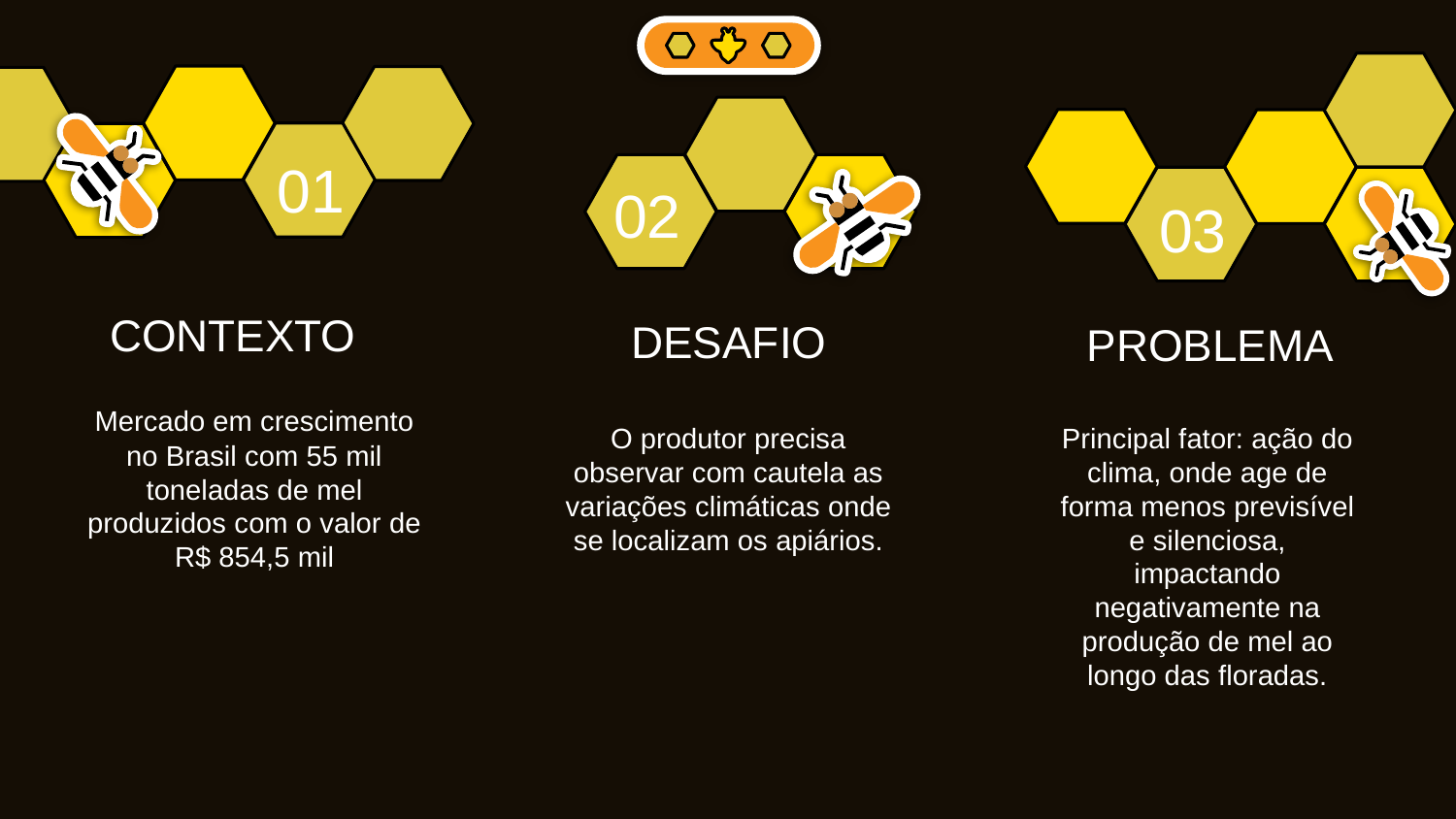

# 01

02

03
CONTEXTO
PROBLEMA
DESAFIO
Mercado em crescimento no Brasil com 55 mil toneladas de mel produzidos com o valor de R$ 854,5 mil

Principal fator: ação do clima, onde age de forma menos previsível e silenciosa, impactando negativamente na produção de mel ao longo das floradas.

O produtor precisa observar com cautela as variações climáticas onde se localizam os apiários.